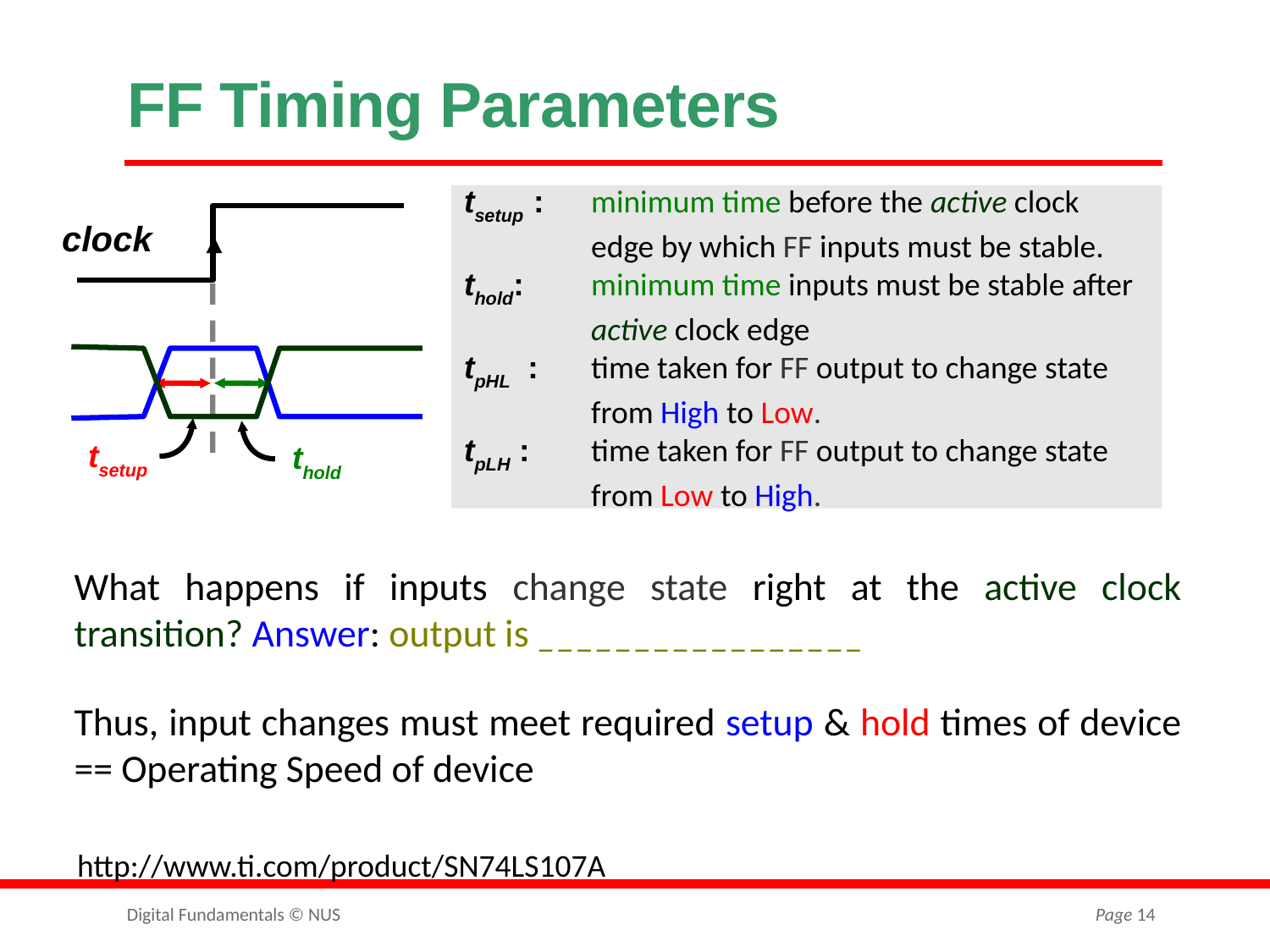

# FF Timing Parameters
tsetup  :	minimum time before the active clock 		edge by which FF inputs must be stable.
thold:	minimum time inputs must be stable after 	active clock edge
tpHL  :	time taken for FF output to change state 	from High to Low.
tpLH :	time taken for FF output to change state 	from Low to High.

clock

tsetup
thold
What happens if inputs change state right at the active clock transition? Answer: output is _________________
Thus, input changes must meet required setup & hold times of device == Operating Speed of device
http://www.ti.com/product/SN74LS107A
Digital Fundamentals © NUS
Page 14